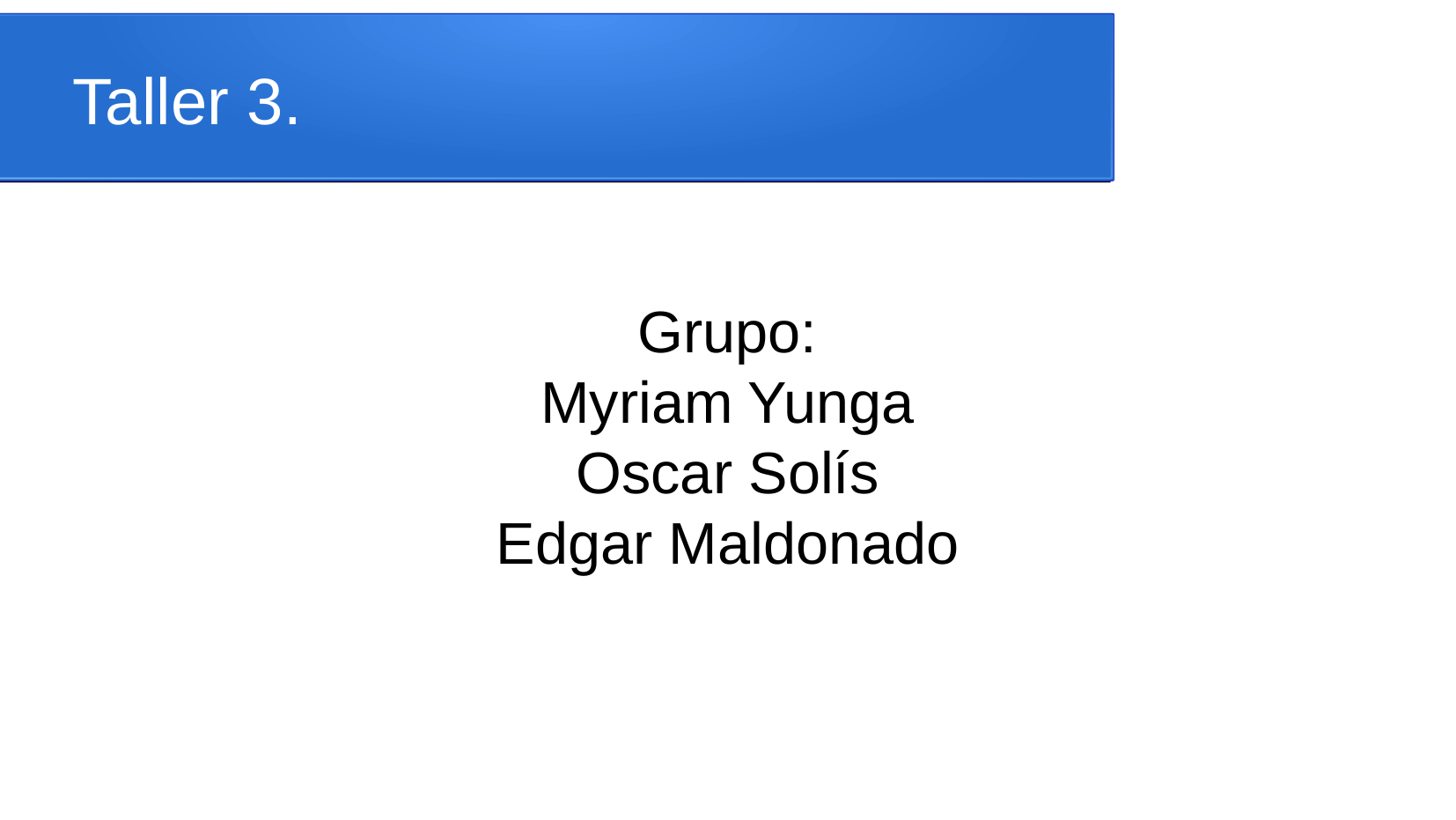

Taller 3.
Grupo:
Myriam Yunga
Oscar Solís
Edgar Maldonado